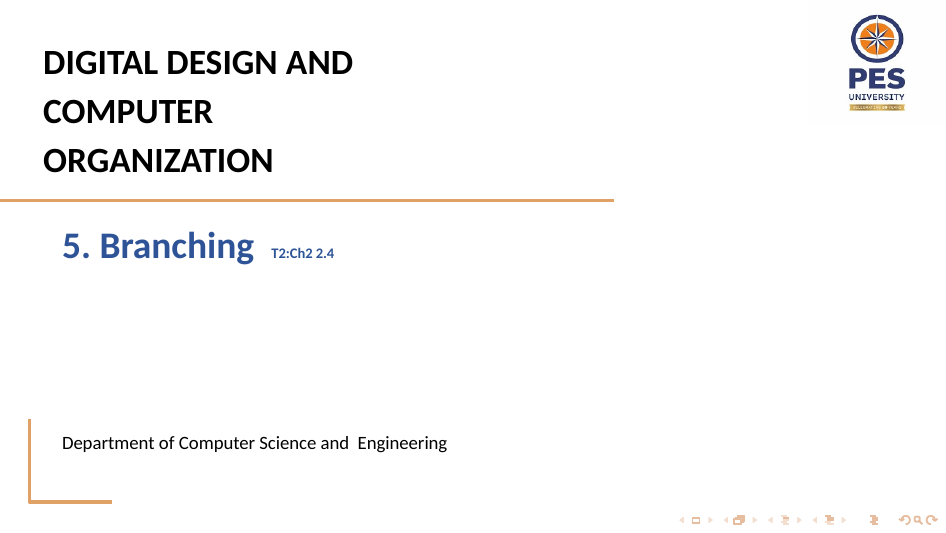

# DIGITAL DESIGN AND  COMPUTER ORGANIZATION

5. Branching  T2:Ch2 2.4

Department of Computer Science and  Engineering